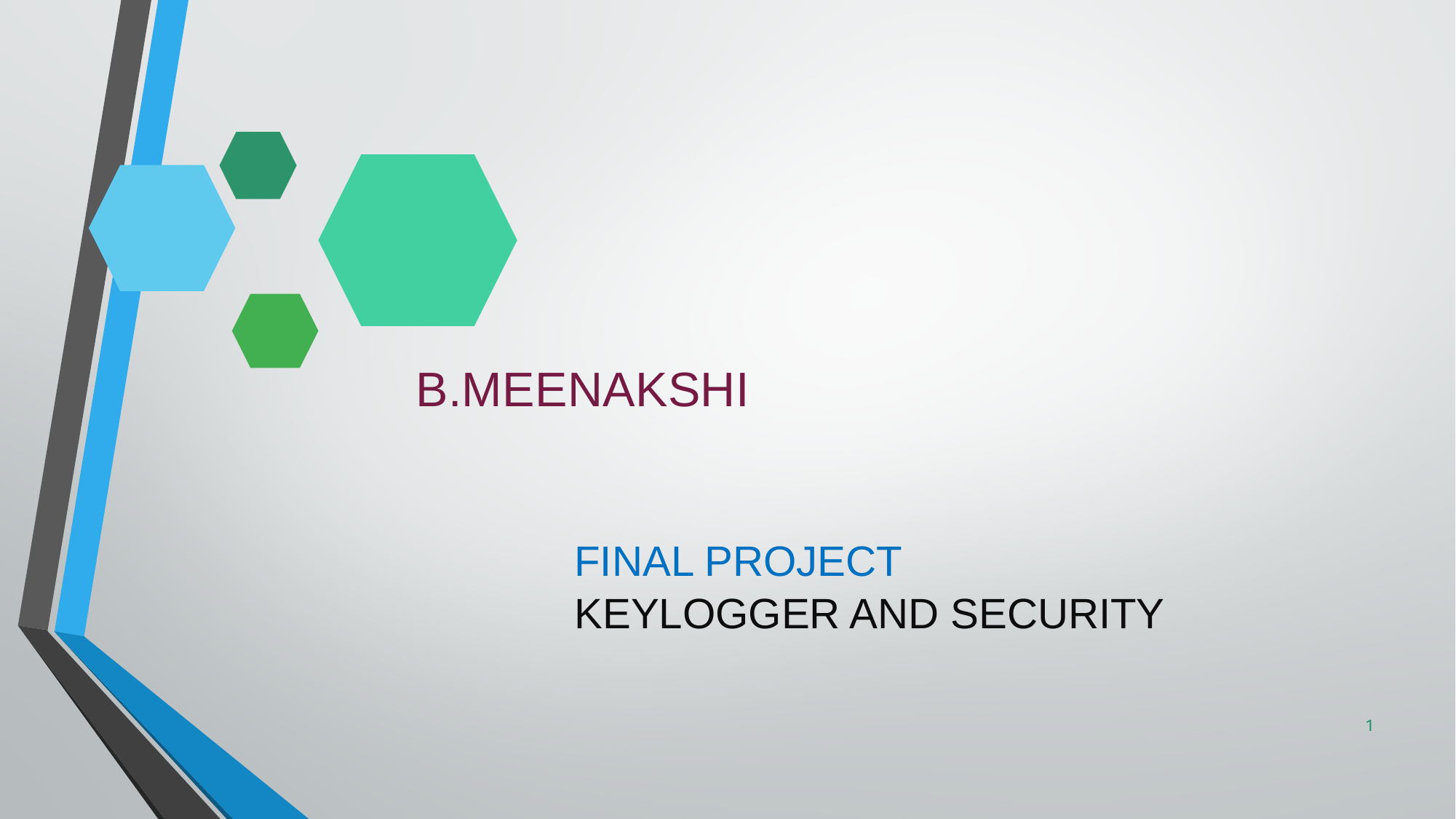

# B.MEENAKSHI
FINAL PROJECT
KEYLOGGER AND SECURITY

1